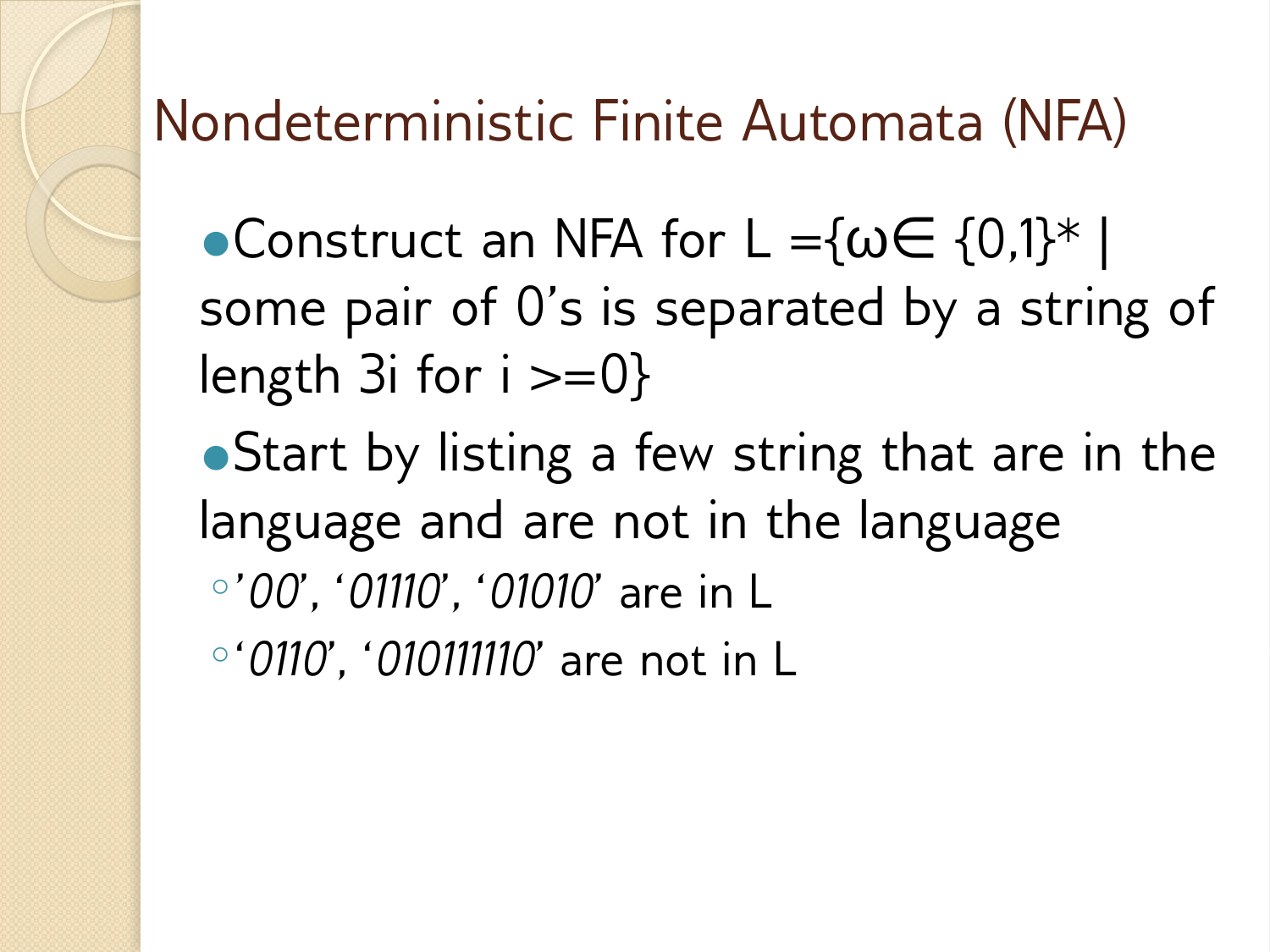

# Nondeterministic Finite Automata (NFA)
Construct an NFA for L ={ω∈ {0,1}* | some pair of 0’s is separated by a string of length 3i for i >=0}
Start by listing a few string that are in the language and are not in the language
’00’, ‘01110’, ‘01010’ are in L
‘0110’, ‘010111110’ are not in L